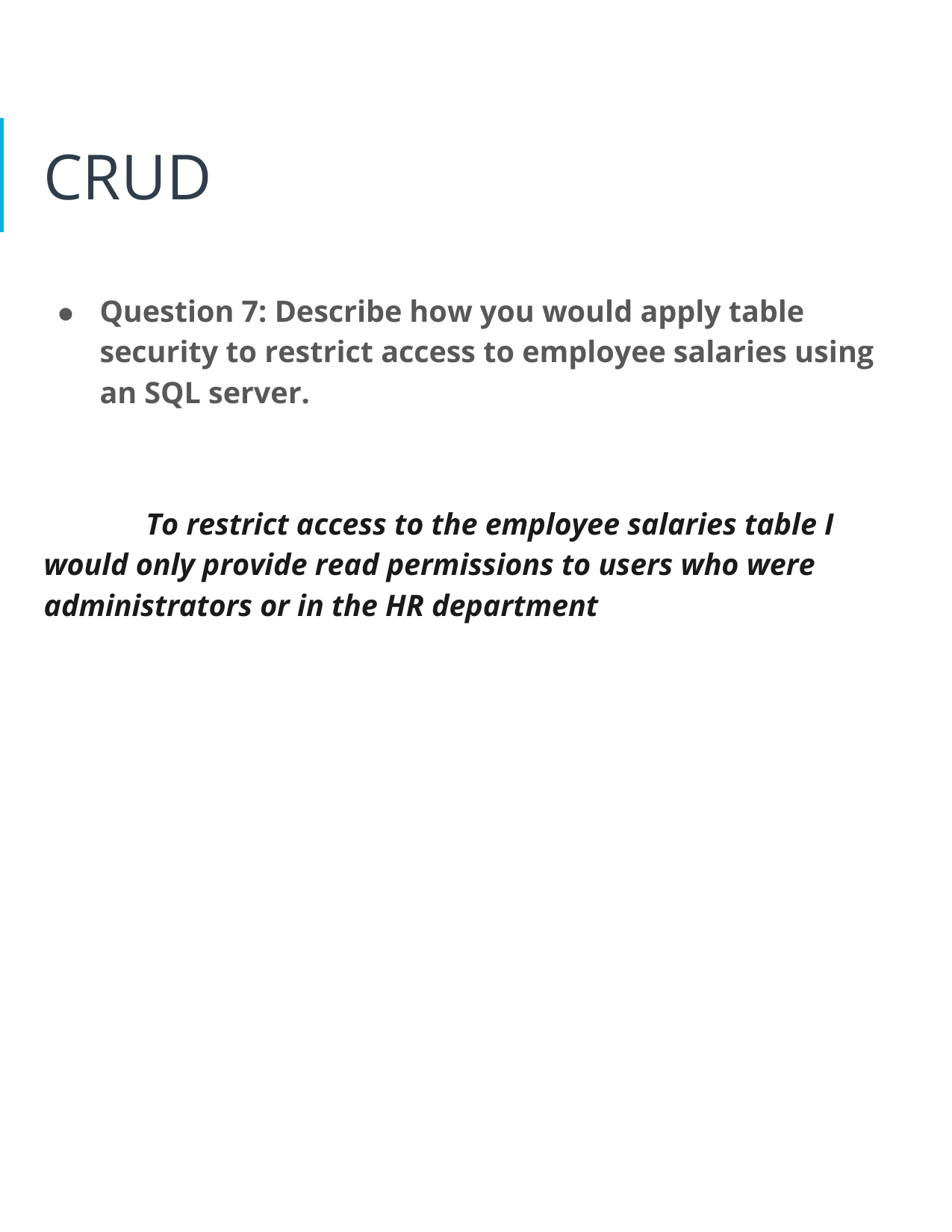

# CRUD
Question 7: Describe how you would apply table security to restrict access to employee salaries using an SQL server.

To restrict access to the employee salaries table I would only provide read permissions to users who were administrators or in the HR department